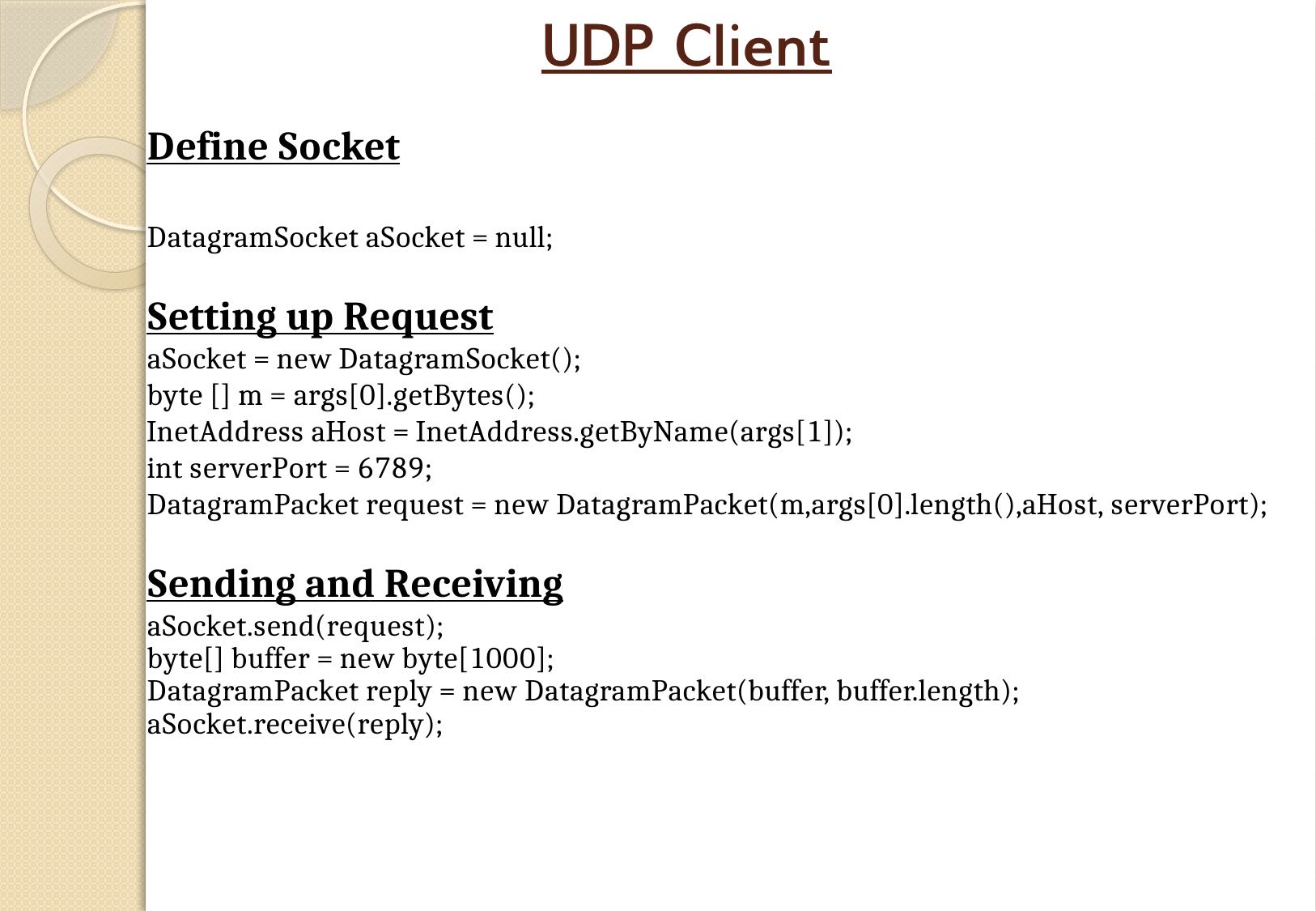

# UDP Client
Define Socket

DatagramSocket aSocket = null;

Setting up Request
aSocket = new DatagramSocket();
byte [] m = args[0].getBytes();
InetAddress aHost = InetAddress.getByName(args[1]);
int serverPort = 6789;
DatagramPacket request = new DatagramPacket(m,args[0].length(),aHost, serverPort);

Sending and Receiving
aSocket.send(request);
byte[] buffer = new byte[1000];
DatagramPacket reply = new DatagramPacket(buffer, buffer.length);
aSocket.receive(reply);